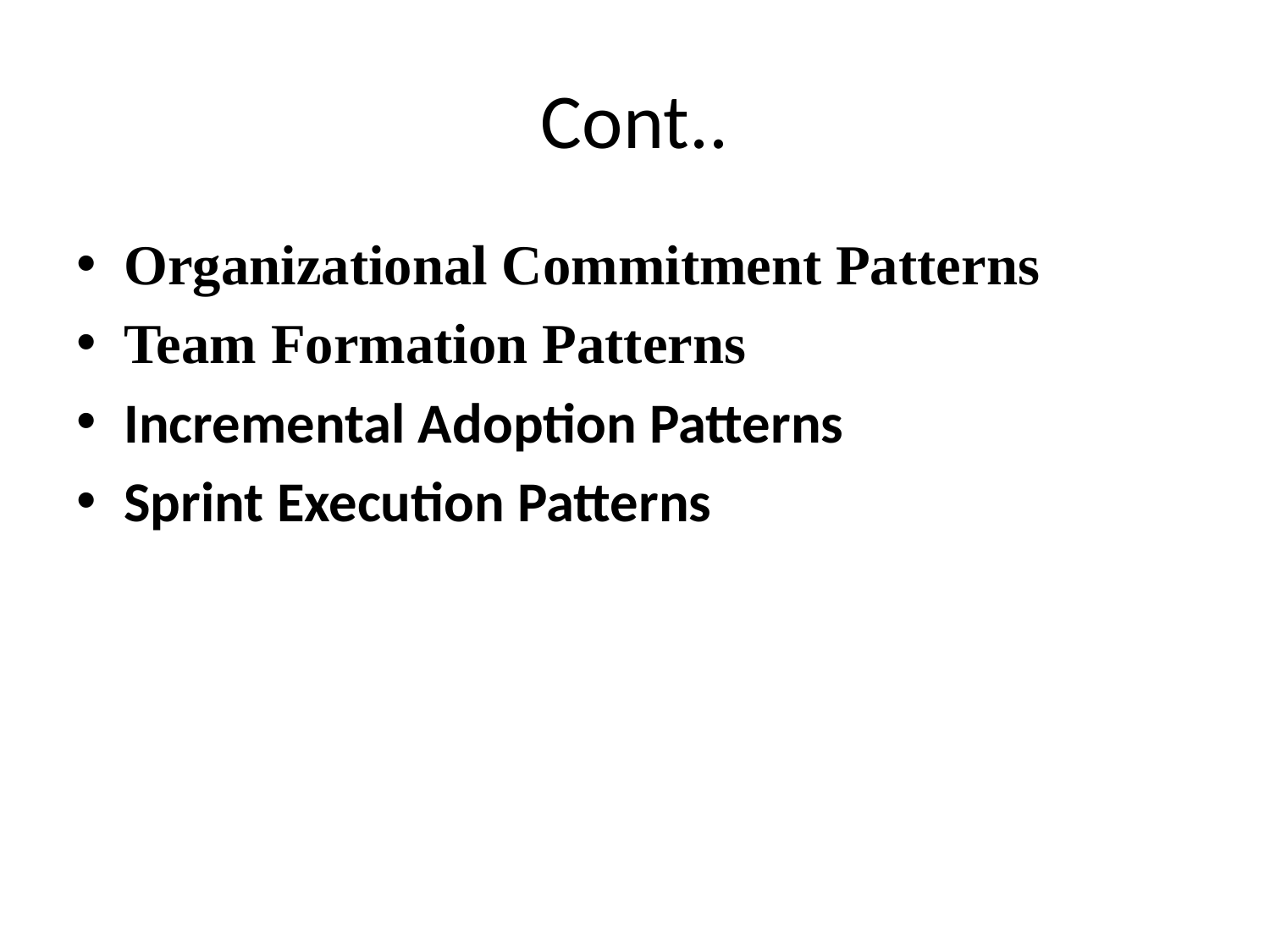

# Cont..
Organizational Commitment Patterns
Team Formation Patterns
Incremental Adoption Patterns
Sprint Execution Patterns